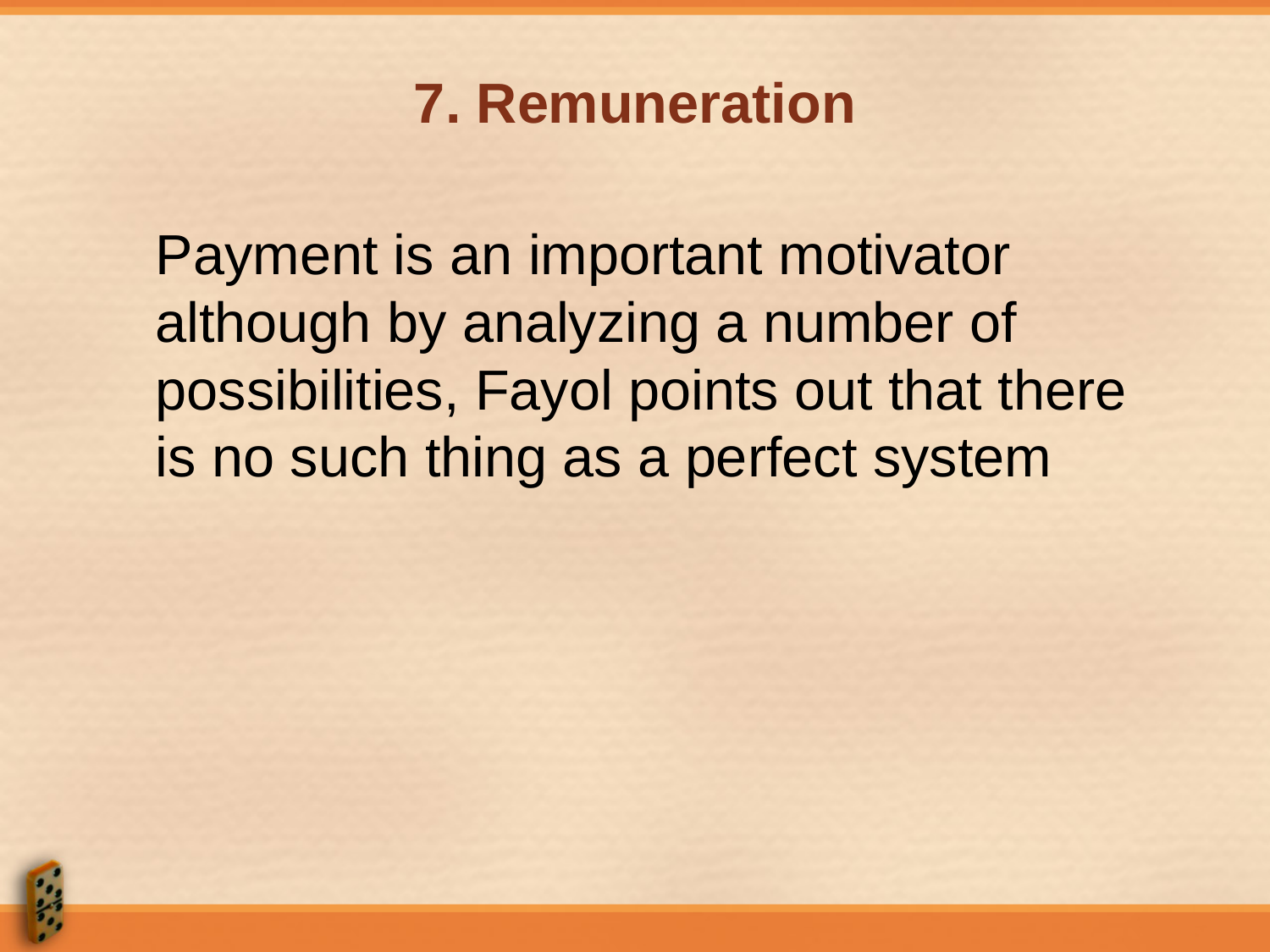

# 7. Remuneration
	Payment is an important motivator although by analyzing a number of possibilities, Fayol points out that there is no such thing as a perfect system